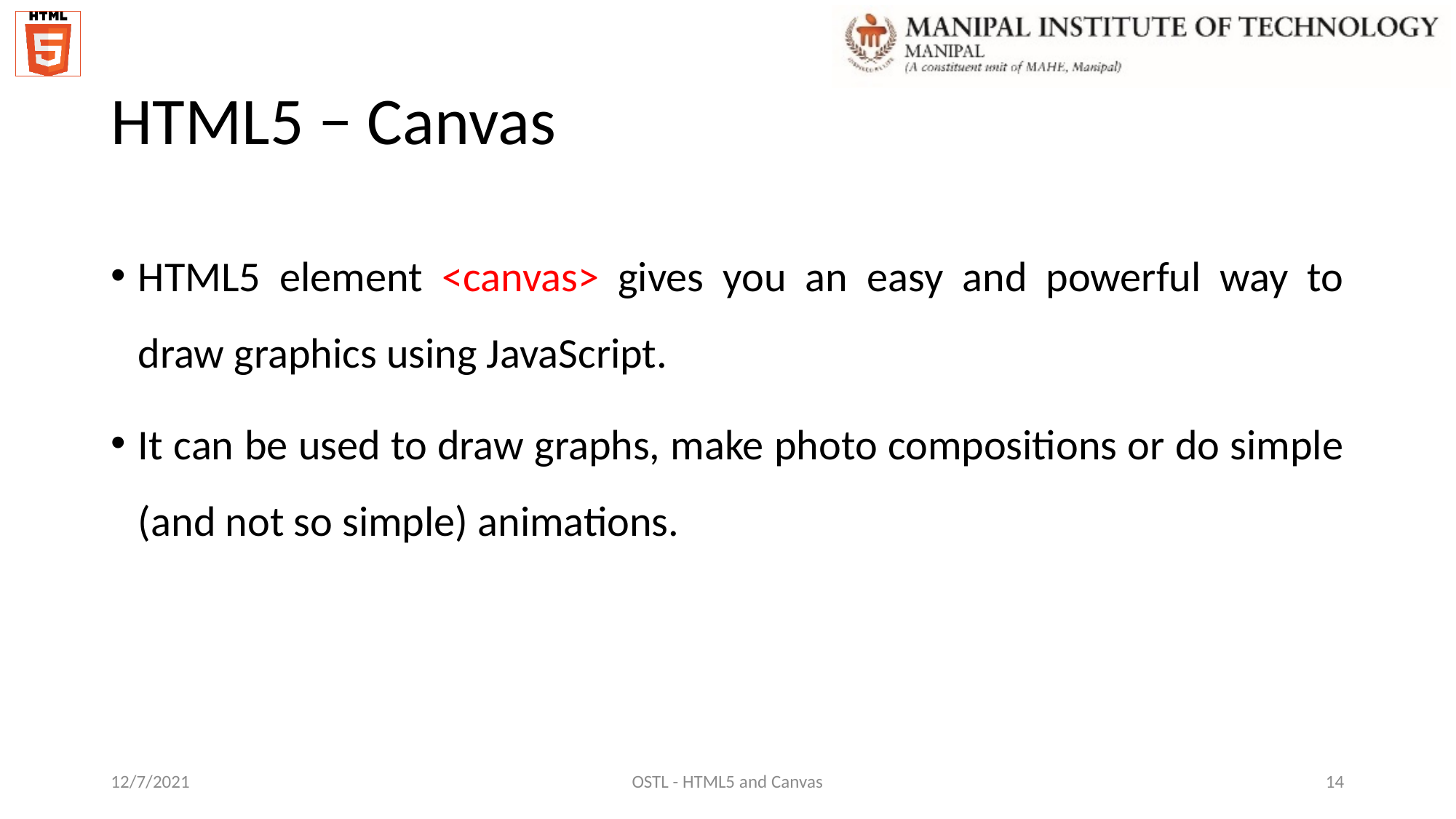

# HTML5 − Canvas
HTML5 element <canvas> gives you an easy and powerful way to draw graphics using JavaScript.
It can be used to draw graphs, make photo compositions or do simple (and not so simple) animations.
12/7/2021
OSTL - HTML5 and Canvas
14